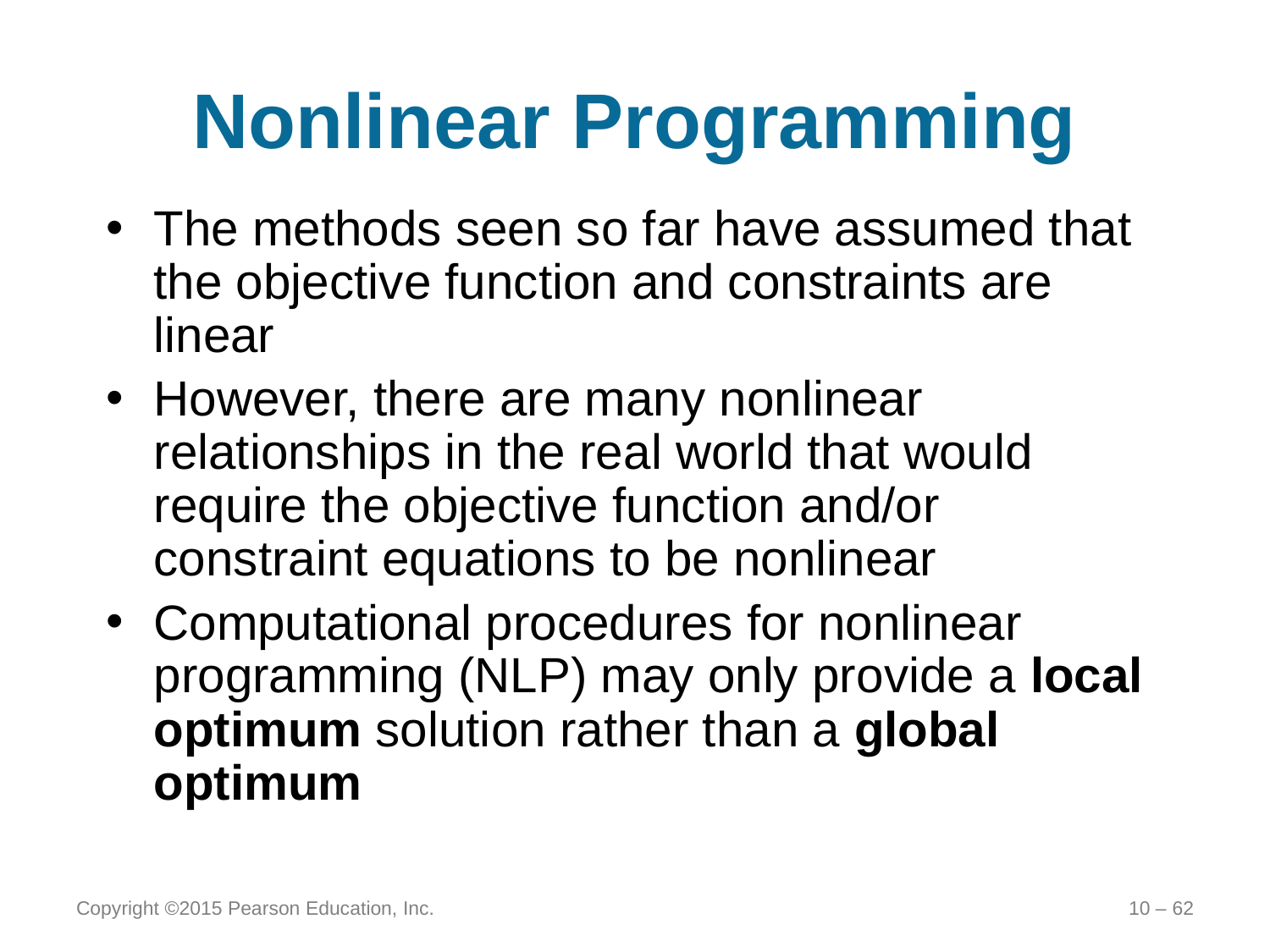

# Nonlinear Programming
The methods seen so far have assumed that the objective function and constraints are linear
However, there are many nonlinear relationships in the real world that would require the objective function and/or constraint equations to be nonlinear
Computational procedures for nonlinear programming (NLP) may only provide a local optimum solution rather than a global optimum
Copyright ©2015 Pearson Education, Inc.
10 – 62